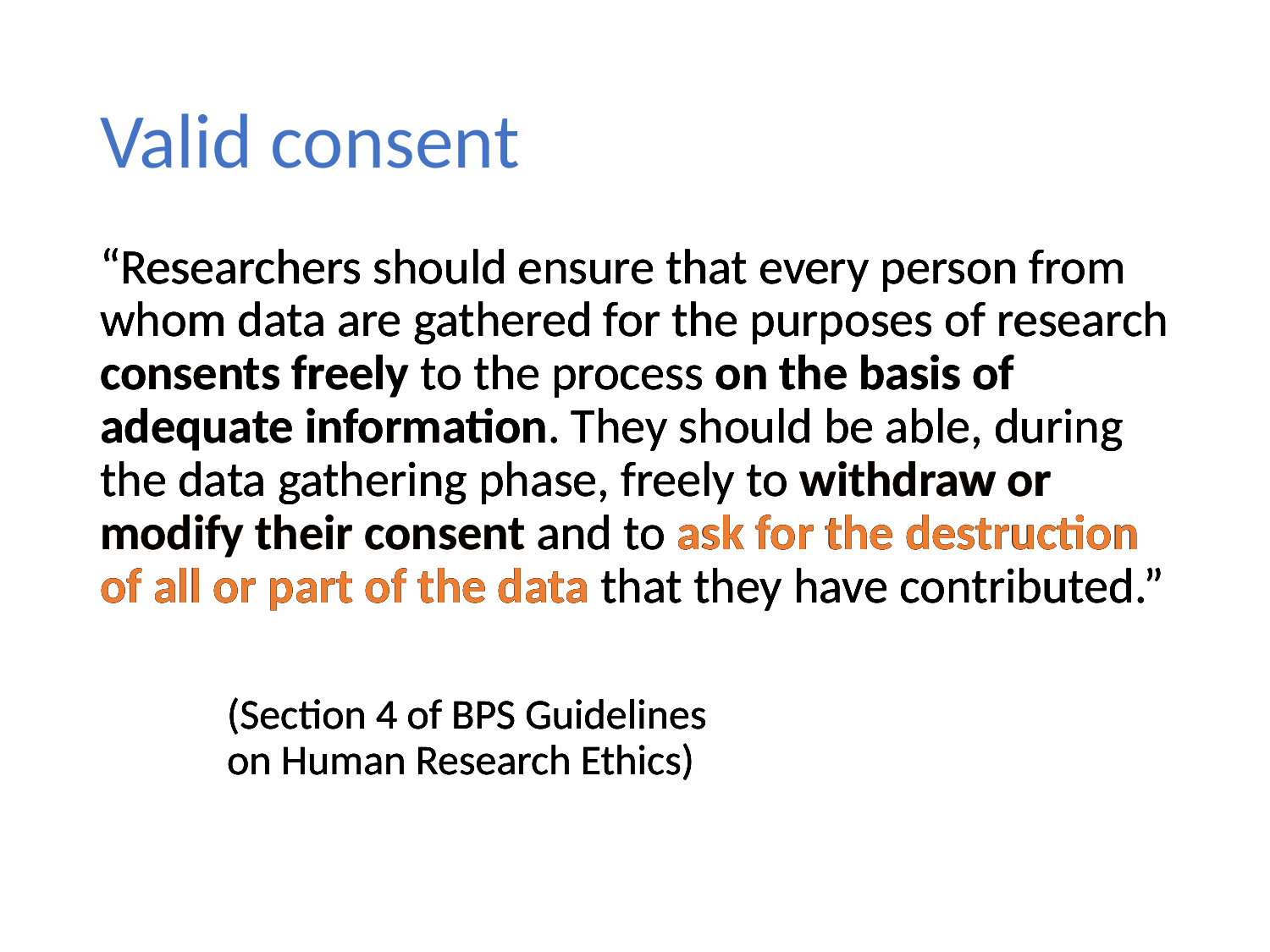

# Valid consent
“Researchers should ensure that every person from whom data are gathered for the purposes of research consents freely to the process on the basis of adequate information. They should be able, during the data gathering phase, freely to withdraw or modify their consent and to ask for the destruction of all or part of the data that they have contributed.”

(Section 4 of BPS Guidelines
on Human Research Ethics)
“Researchers should ensure that every person from whom data are gathered for the purposes of research consents freely to the process on the basis of adequate information. They should be able, during the data gathering phase, freely to withdraw or modify their consent and to ask for the destruction of all or part of the data that they have contributed.”

(Section 4 of BPS Guidelines
on Human Research Ethics)
“Researchers should ensure that every person from whom data are gathered for the purposes of research consents freely to the process on the basis of adequate information. They should be able, during the data gathering phase, freely to withdraw or modify their consent and to ask for the destruction of all or part of the data that they have contributed.”

(Section 4 of BPS Guidelines
on Human Research Ethics)
“Researchers should ensure that every person from whom data are gathered for the purposes of research consents freely to the process on the basis of adequate information. They should be able, during the data gathering phase, freely to withdraw or modify their consent and to ask for the destruction of all or part of the data that they have contributed.”

(Section 4 of BPS Guidelines
on Human Research Ethics)